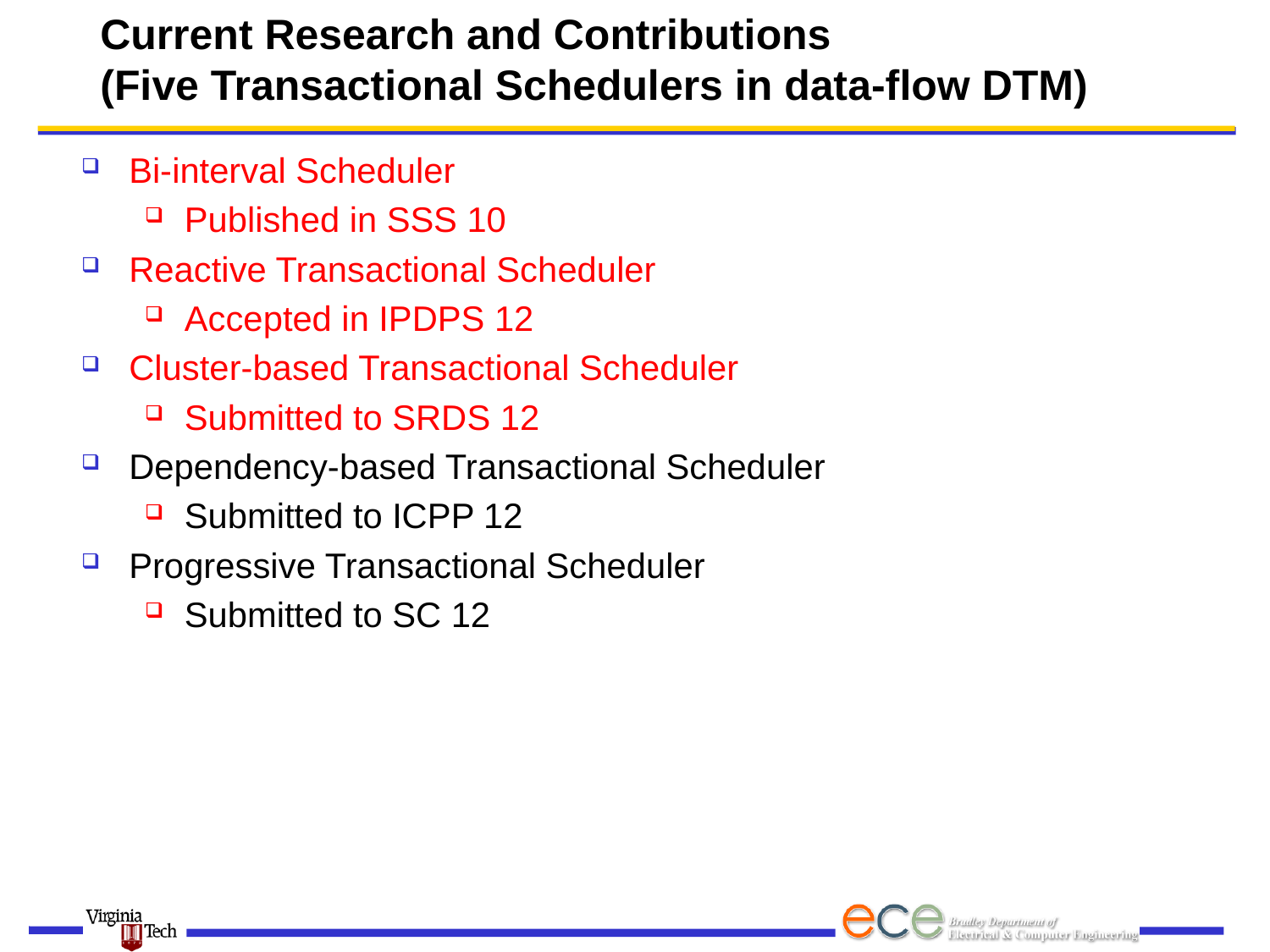

# Current Research and Contributions (Five Transactional Schedulers in data-flow DTM)
Bi-interval Scheduler
Published in SSS 10
Reactive Transactional Scheduler
Accepted in IPDPS 12
Cluster-based Transactional Scheduler
Submitted to SRDS 12
Dependency-based Transactional Scheduler
Submitted to ICPP 12
Progressive Transactional Scheduler
Submitted to SC 12